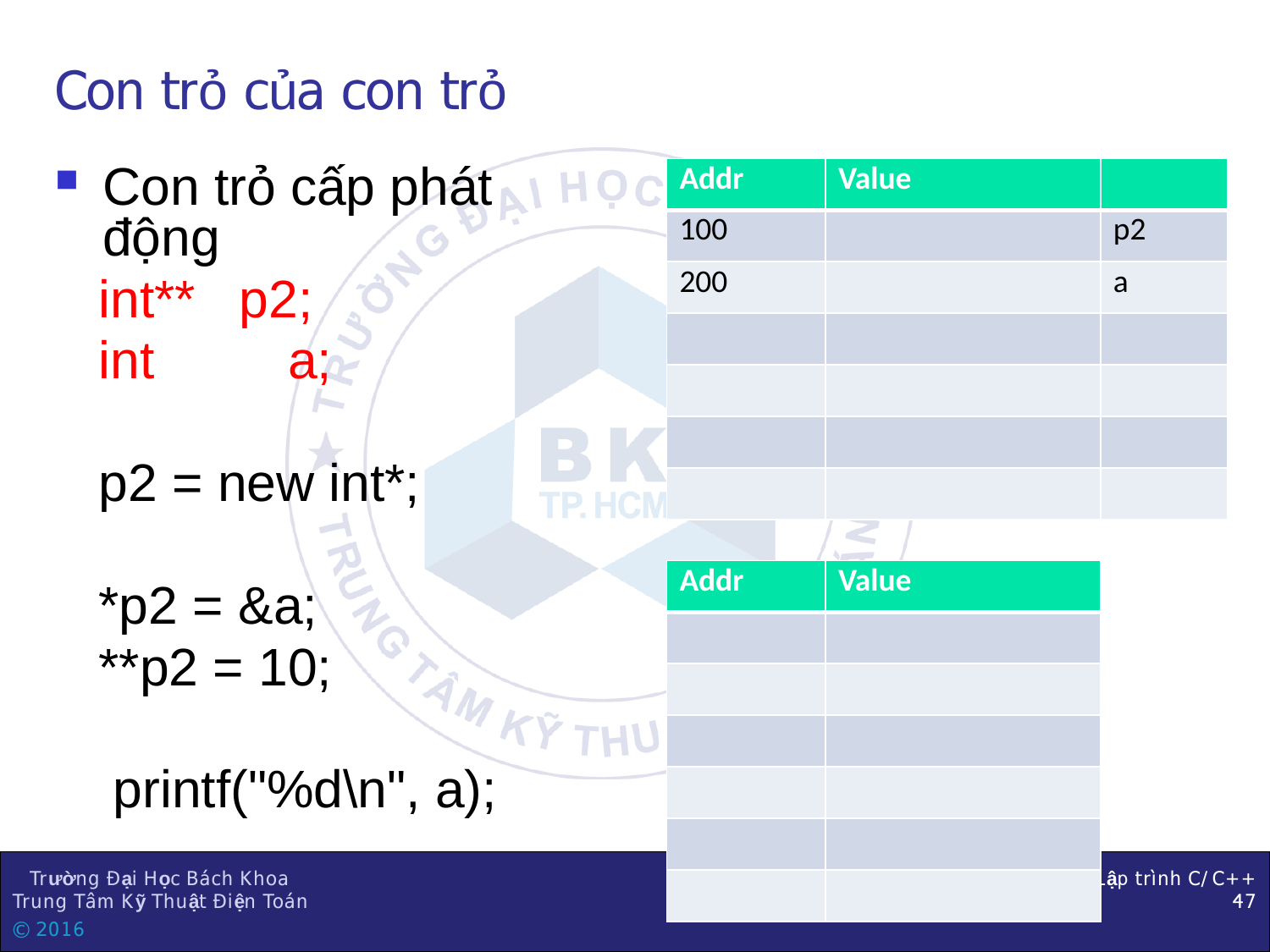

# Con trỏ của con trỏ
Con trỏ cấp phát động
   int**   p2;
   int	    a;

   p2 = new int*;

   *p2 = &a;
   **p2 = 10;

    printf("%d\n", a);
| Addr | Value |  |
| --- | --- | --- |
| 100 |  | p2 |
| 200 |  | a |
|  |  |  |
|  |  |  |
|  |  |  |
|  |  |  |
| Addr | Value |
| --- | --- |
|  |  |
|  |  |
|  |  |
|  |  |
|  |  |
|  |  |
47